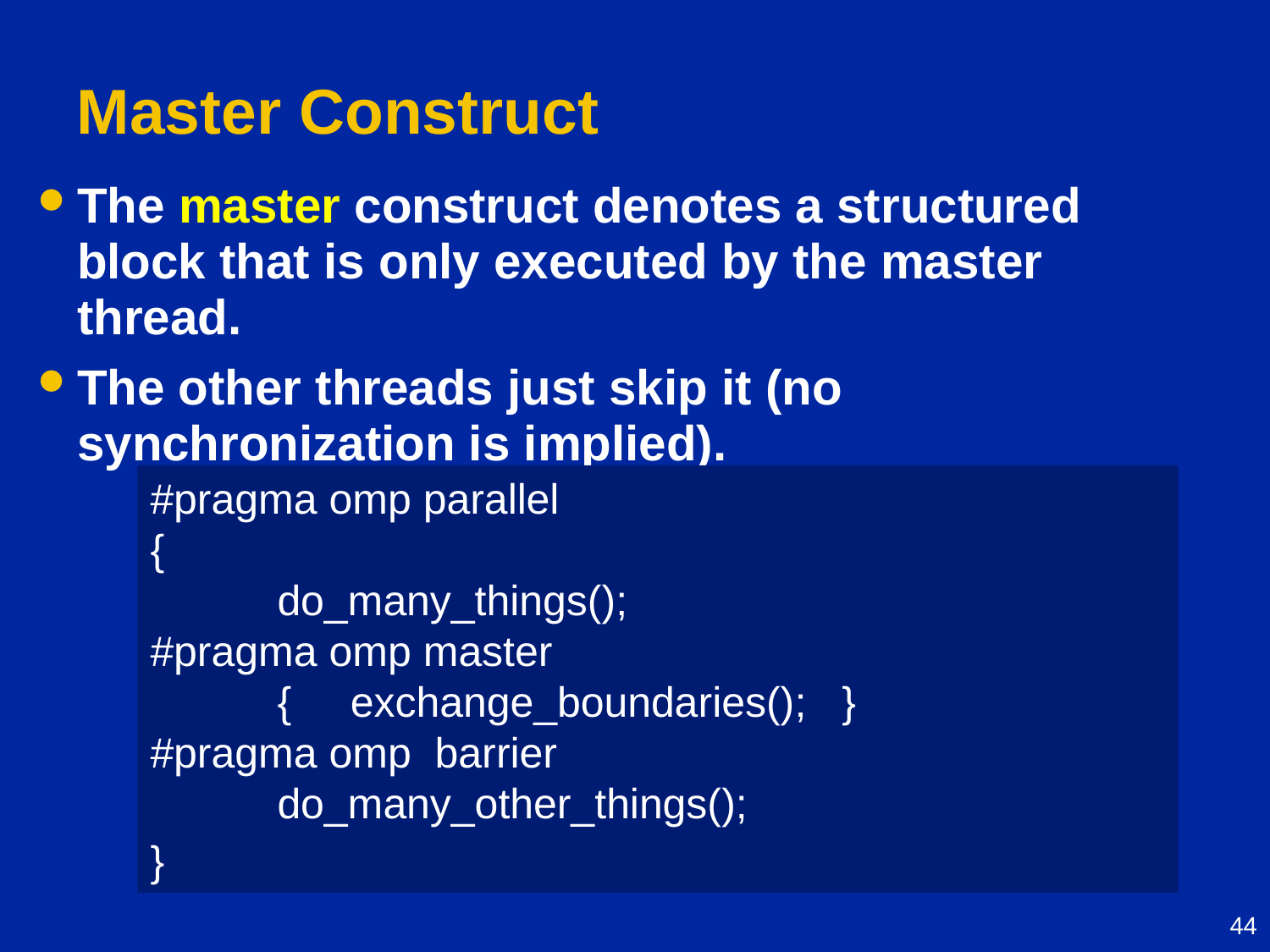

# Master Construct
The master construct denotes a structured block that is only executed by the master thread.
The other threads just skip it (no synchronization is implied).
#pragma omp parallel
{
	do_many_things();
#pragma omp master
	{     exchange_boundaries();   }
#pragma omp  barrier
	do_many_other_things();
}
44